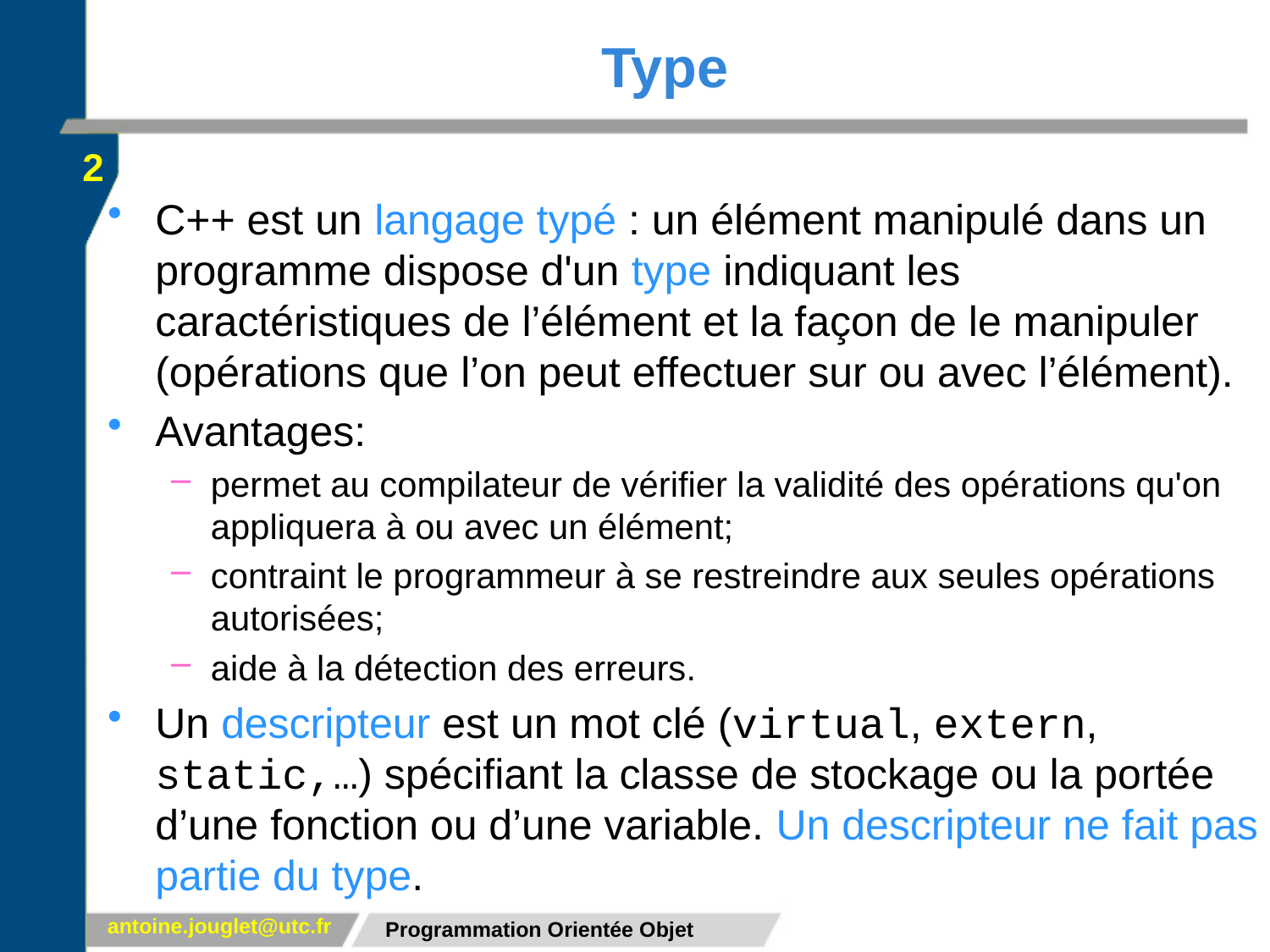

# Type
2
C++ est un langage typé : un élément manipulé dans un programme dispose d'un type indiquant les caractéristiques de l’élément et la façon de le manipuler (opérations que l’on peut effectuer sur ou avec l’élément).
Avantages:
permet au compilateur de vérifier la validité des opérations qu'on appliquera à ou avec un élément;
contraint le programmeur à se restreindre aux seules opérations autorisées;
aide à la détection des erreurs.
Un descripteur est un mot clé (virtual, extern, static,…) spécifiant la classe de stockage ou la portée d’une fonction ou d’une variable. Un descripteur ne fait pas partie du type.